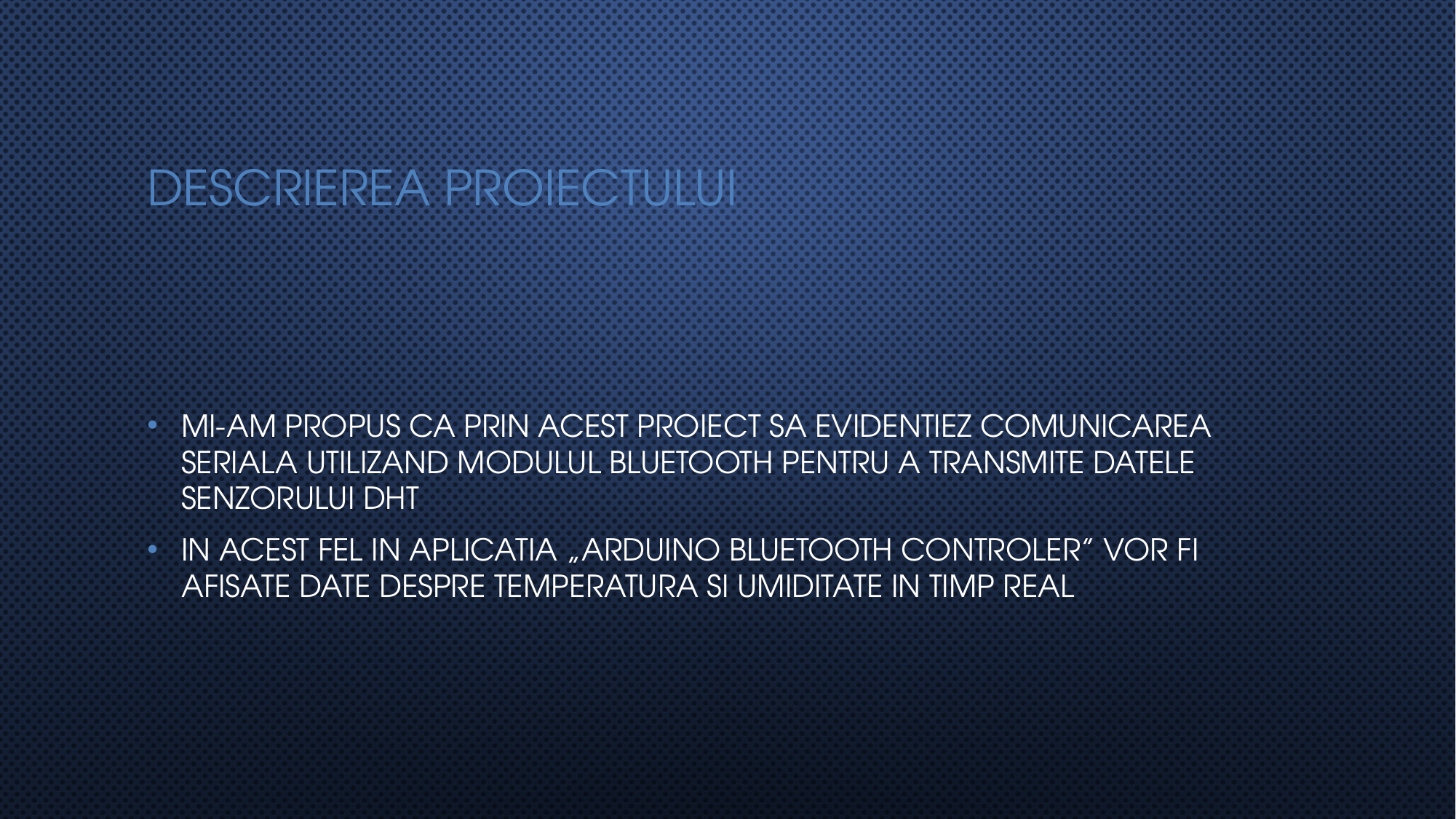

# Descrierea proiectului
Mi-am propus ca prin acest proiect sa evidentiez comunicarea seriala utilizand modulul bluetooth pentru a transmite datele senzorului DHT
In acest fel in aplicatia „Arduino Bluetooth controler” vor fi afisate date despre temperatura si umiditate in timp real